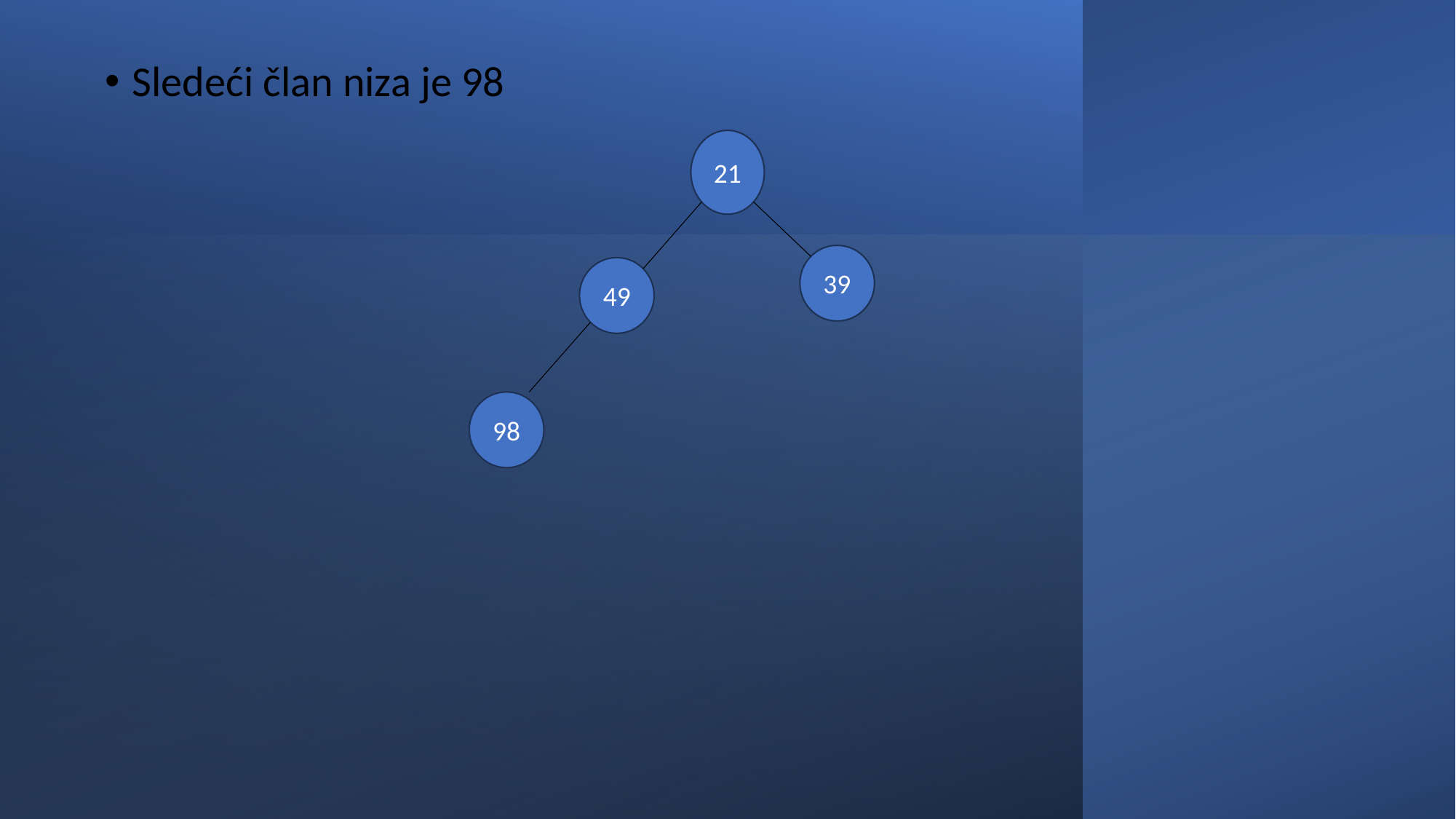

Sledeći član niza je 98
21
39
49
98